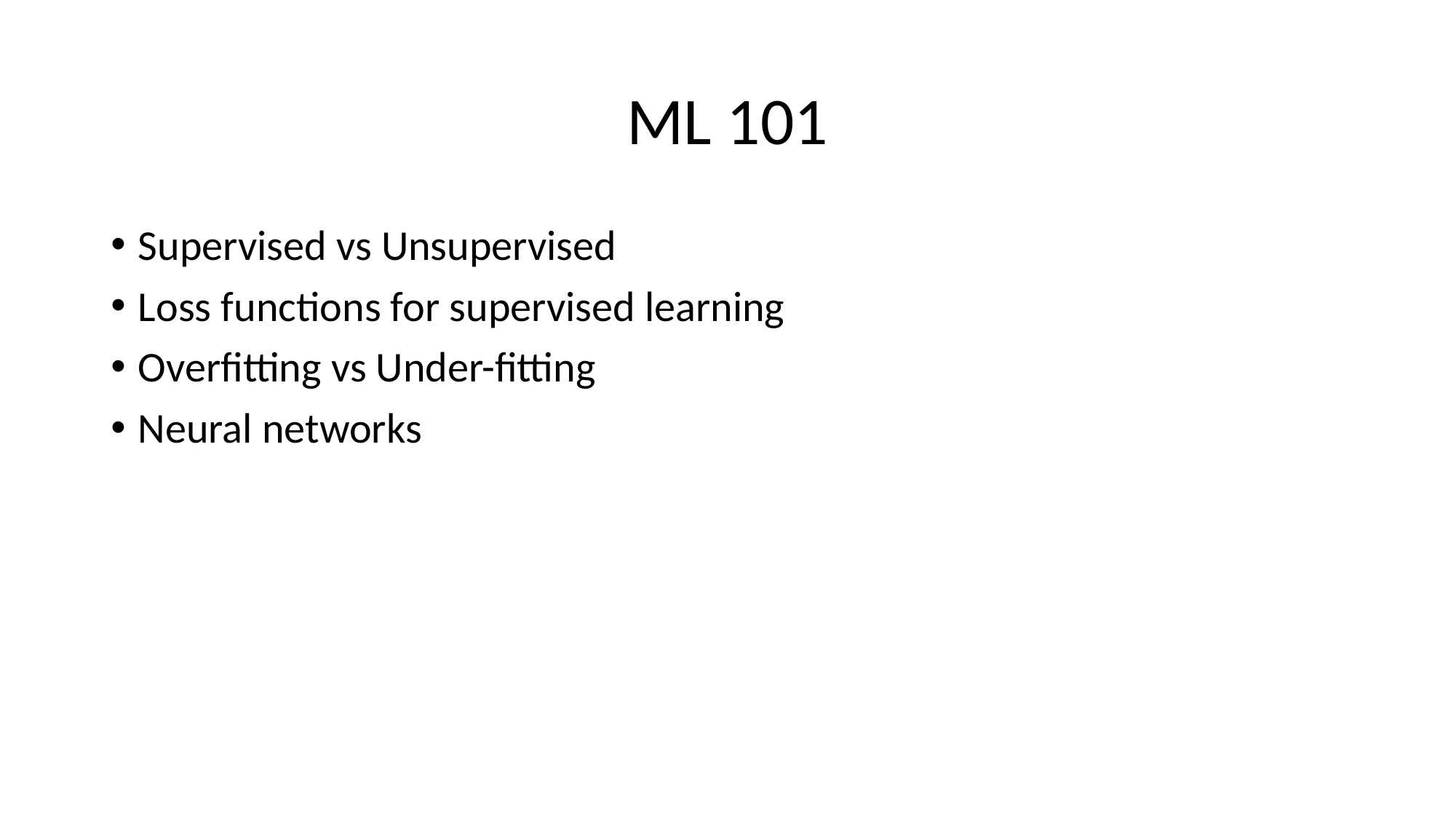

# ML 101
Supervised vs Unsupervised
Loss functions for supervised learning
Overfitting vs Under-fitting
Neural networks